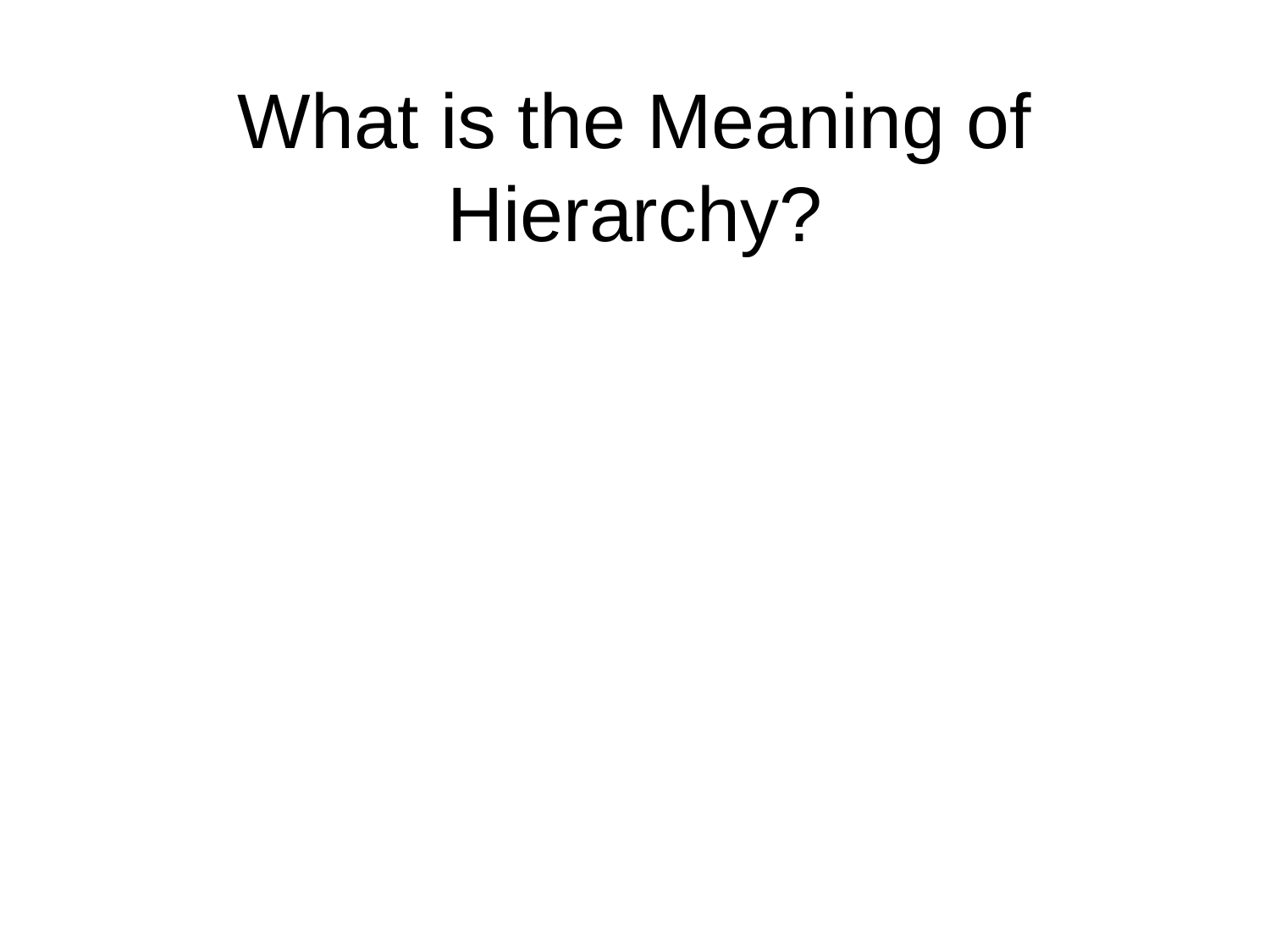

# What is the Meaning of Hierarchy?